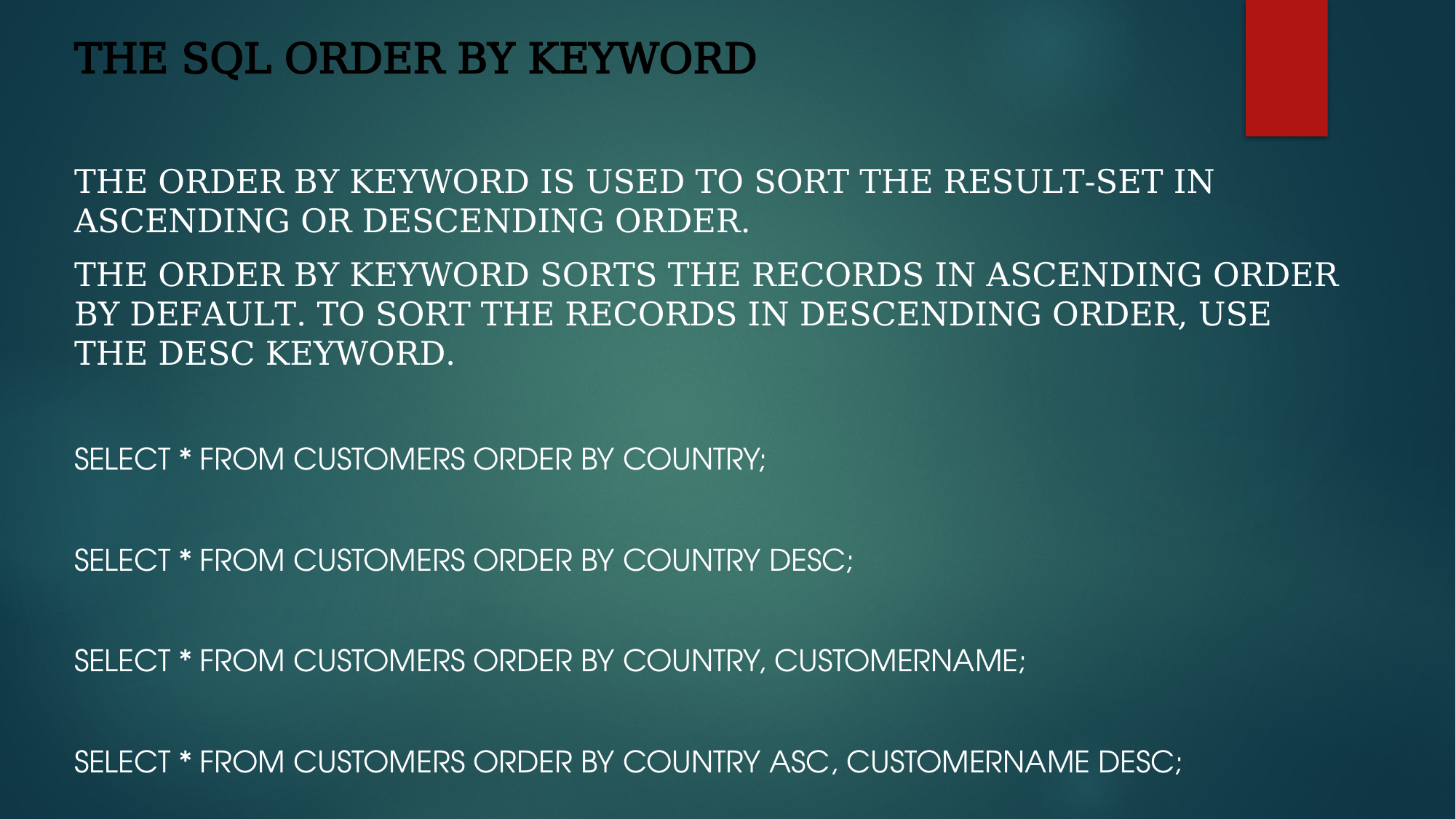

The SQL ORDER BY Keyword

The ORDER BY keyword is used to sort the result-set in ascending or descending order.
The ORDER BY keyword sorts the records in ascending order by default. To sort the records in descending order, use the DESC keyword.

SELECT * FROM Customers ORDER BY Country;

SELECT * FROM Customers ORDER BY Country DESC;

SELECT * FROM Customers ORDER BY Country, CustomerName;

SELECT * FROM Customers ORDER BY Country ASC, CustomerName DESC;